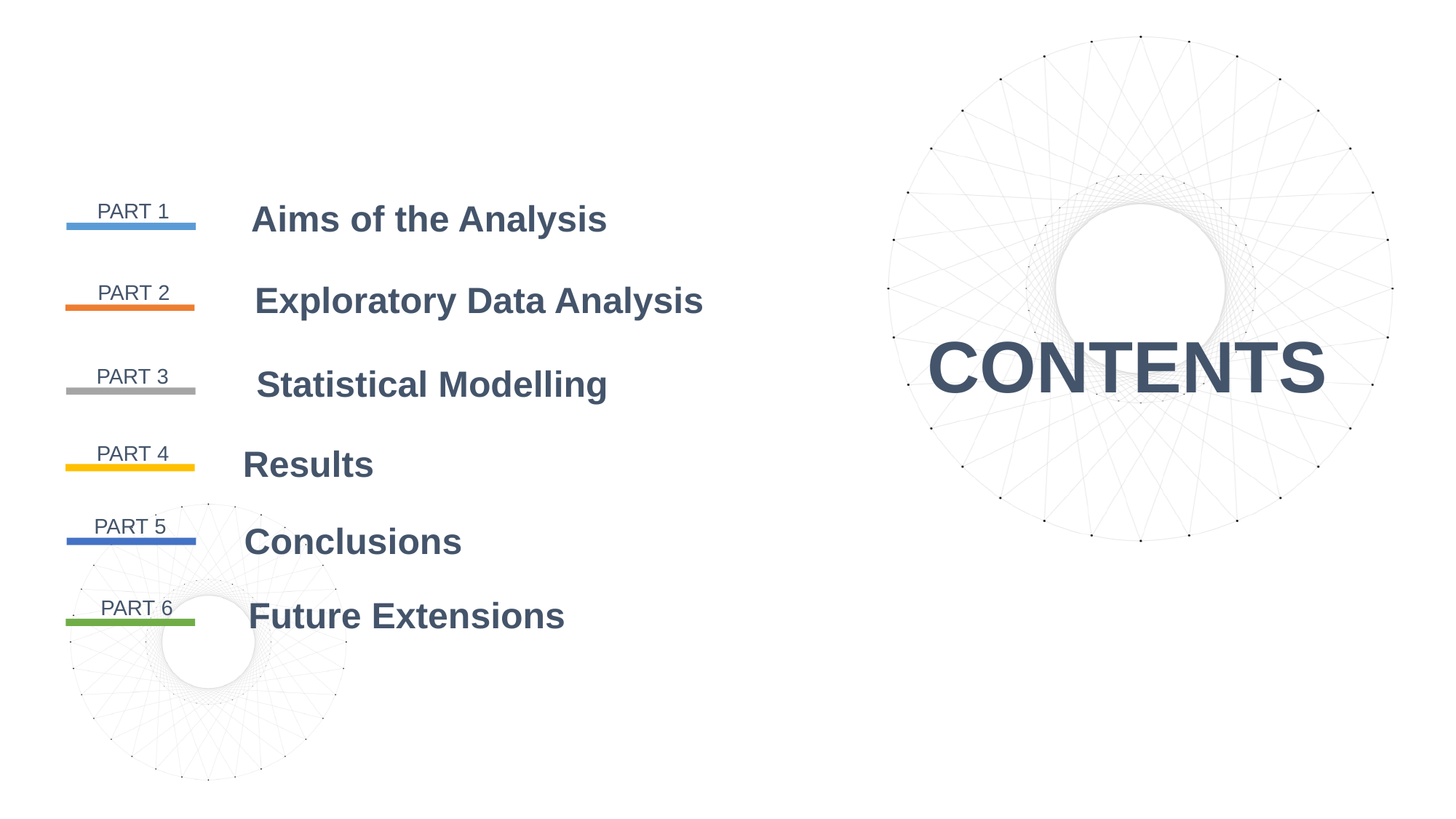

PART 1
Aims of the Analysis

Exploratory Data Analysis
PART 2

CONTENTS
PART 3
Statistical Modelling

PART 4
Results

PART 5
Conclusions

Future Extensions

PART 6